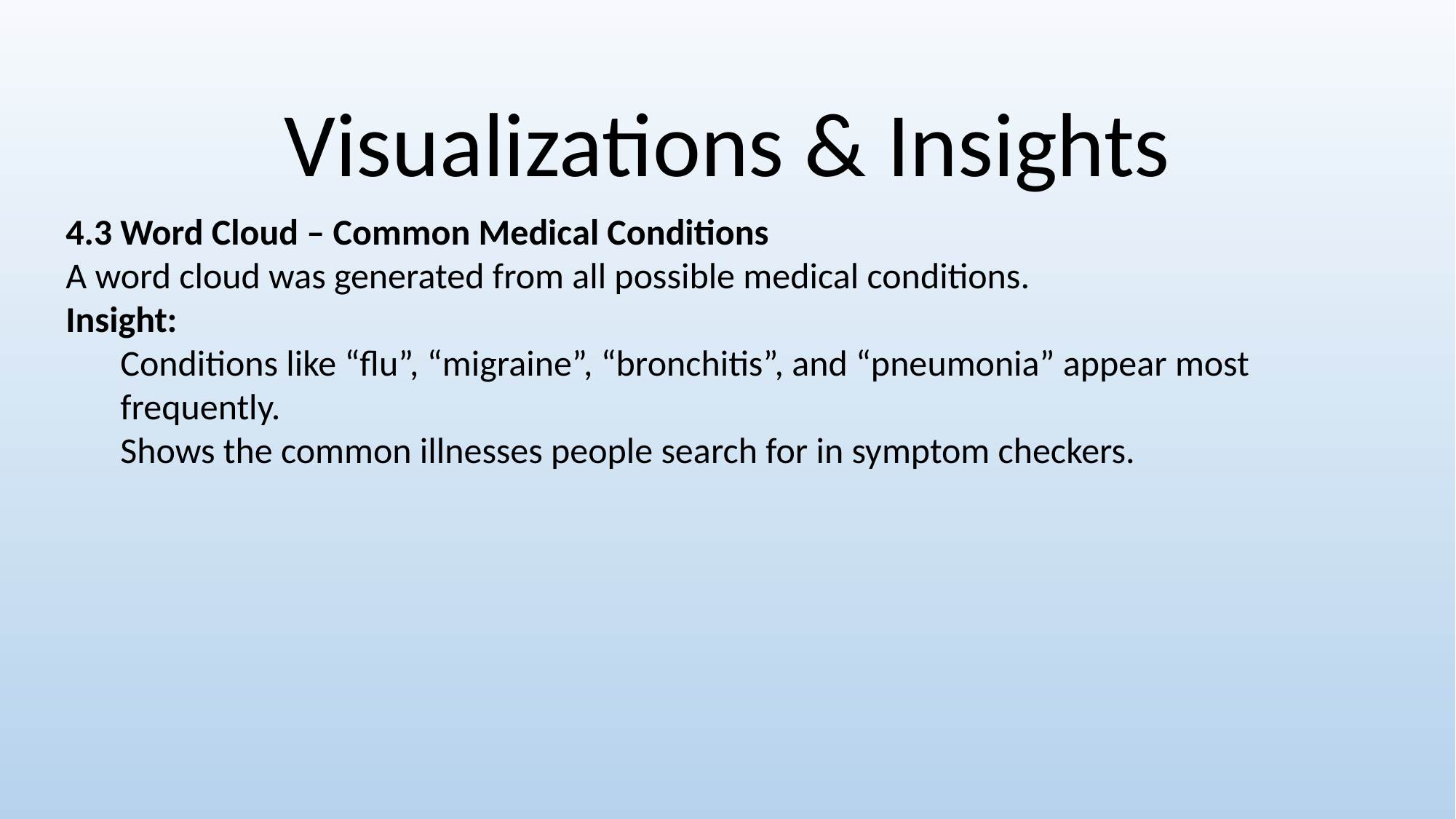

Visualizations & Insights
4.3 Word Cloud – Common Medical Conditions
A word cloud was generated from all possible medical conditions.
Insight:
Conditions like “flu”, “migraine”, “bronchitis”, and “pneumonia” appear most frequently.
Shows the common illnesses people search for in symptom checkers.